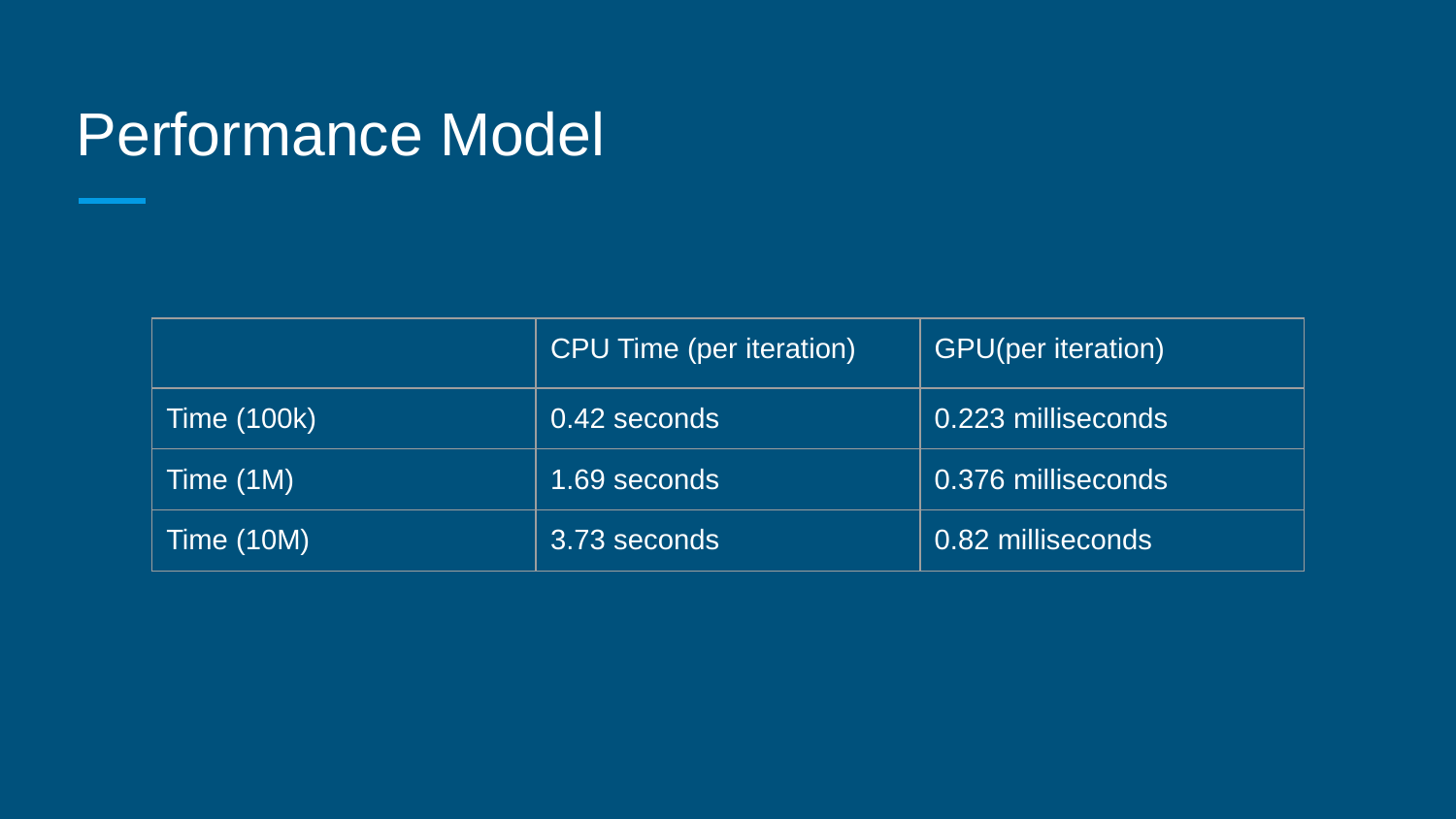

# Performance Model

|  | CPU Time (per iteration) | GPU(per iteration) |
| --- | --- | --- |
| Time (100k) | 0.42 seconds | 0.223 milliseconds |
| Time (1M) | 1.69 seconds | 0.376 milliseconds |
| Time (10M) | 3.73 seconds | 0.82 milliseconds |